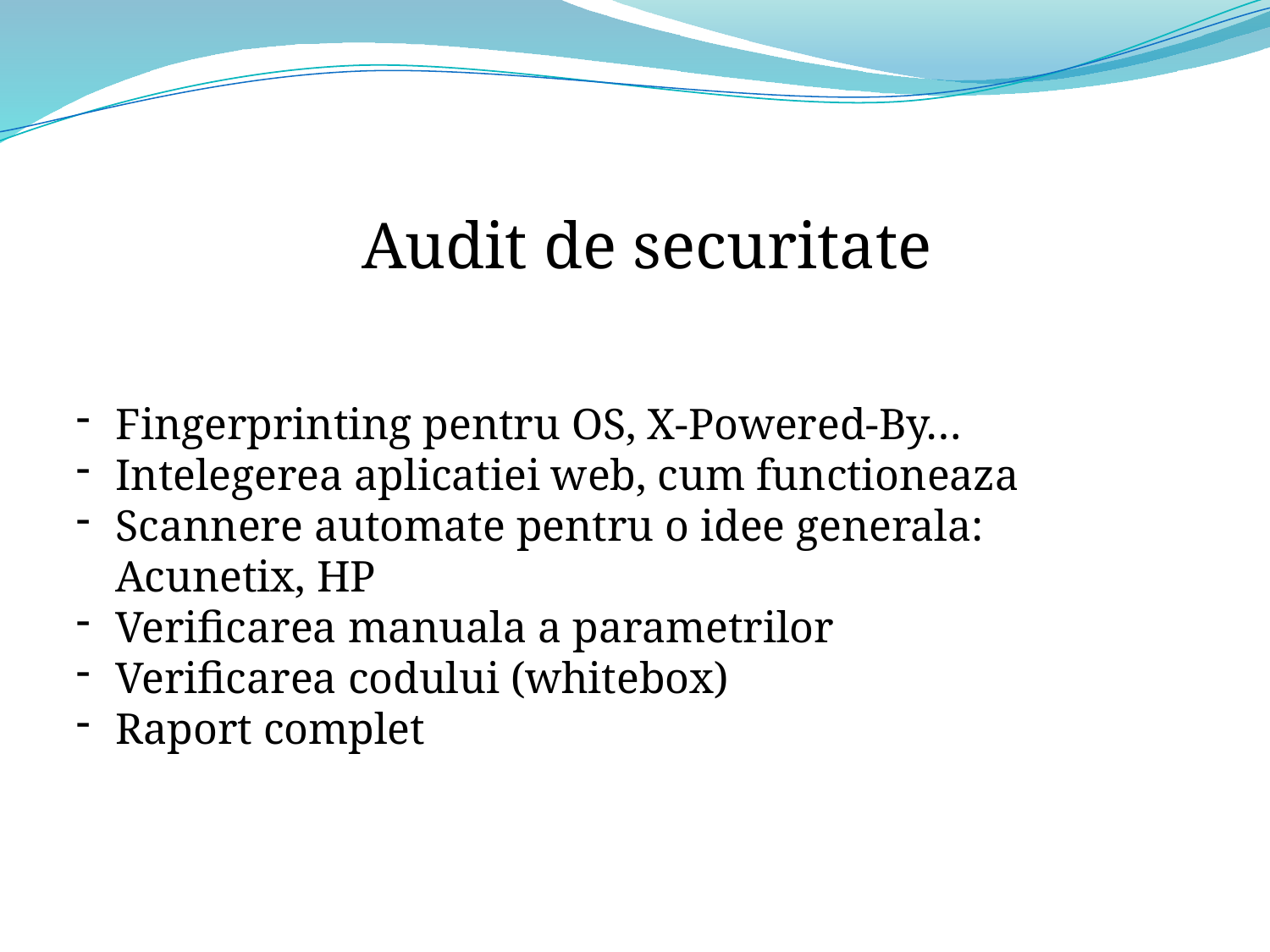

Audit de securitate
Fingerprinting pentru OS, X-Powered-By…
Intelegerea aplicatiei web, cum functioneaza
Scannere automate pentru o idee generala: Acunetix, HP
Verificarea manuala a parametrilor
Verificarea codului (whitebox)
Raport complet